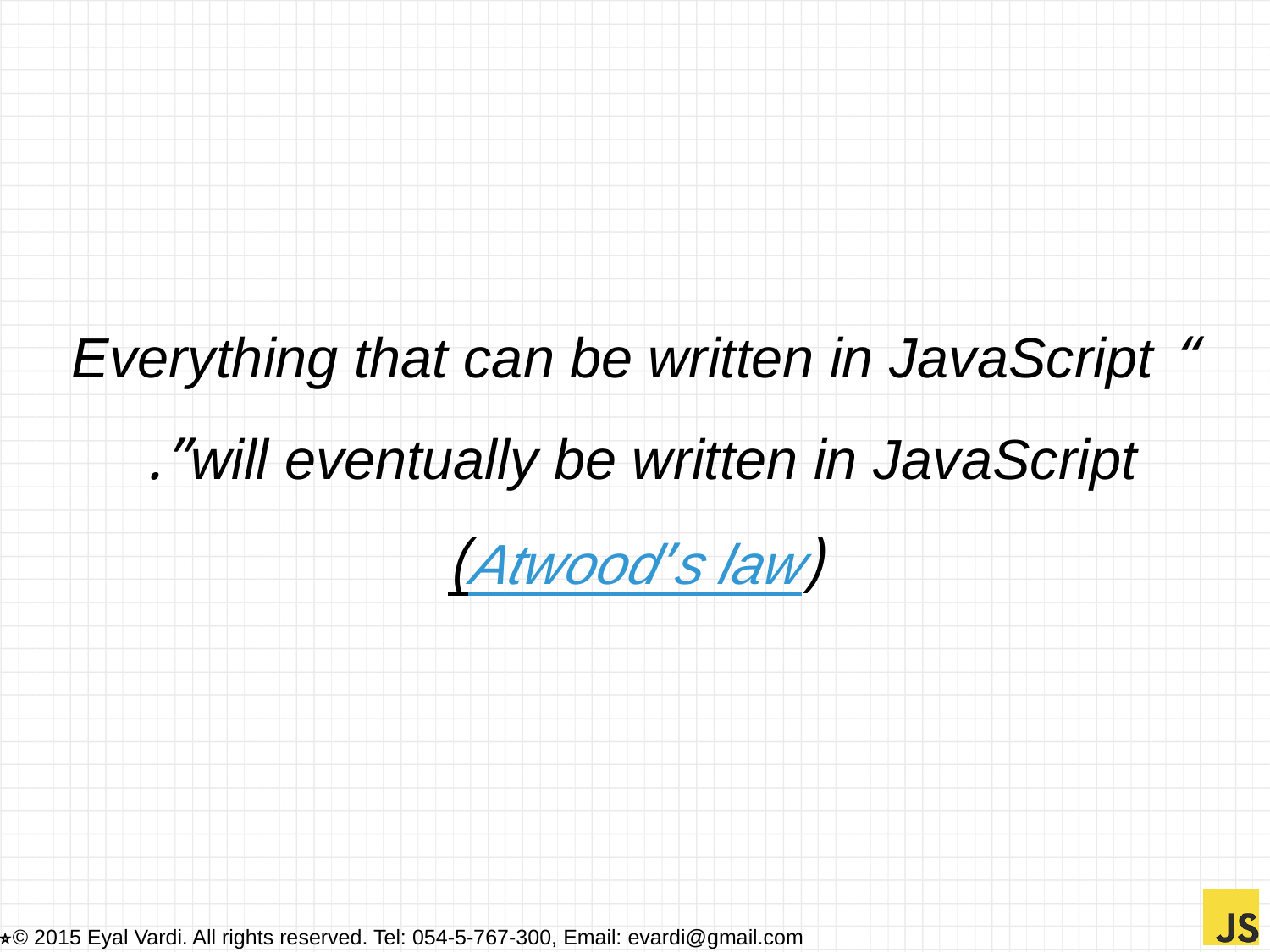

“Everything that can be written in JavaScript
will eventually be written in JavaScript”.
(Atwood’s law)